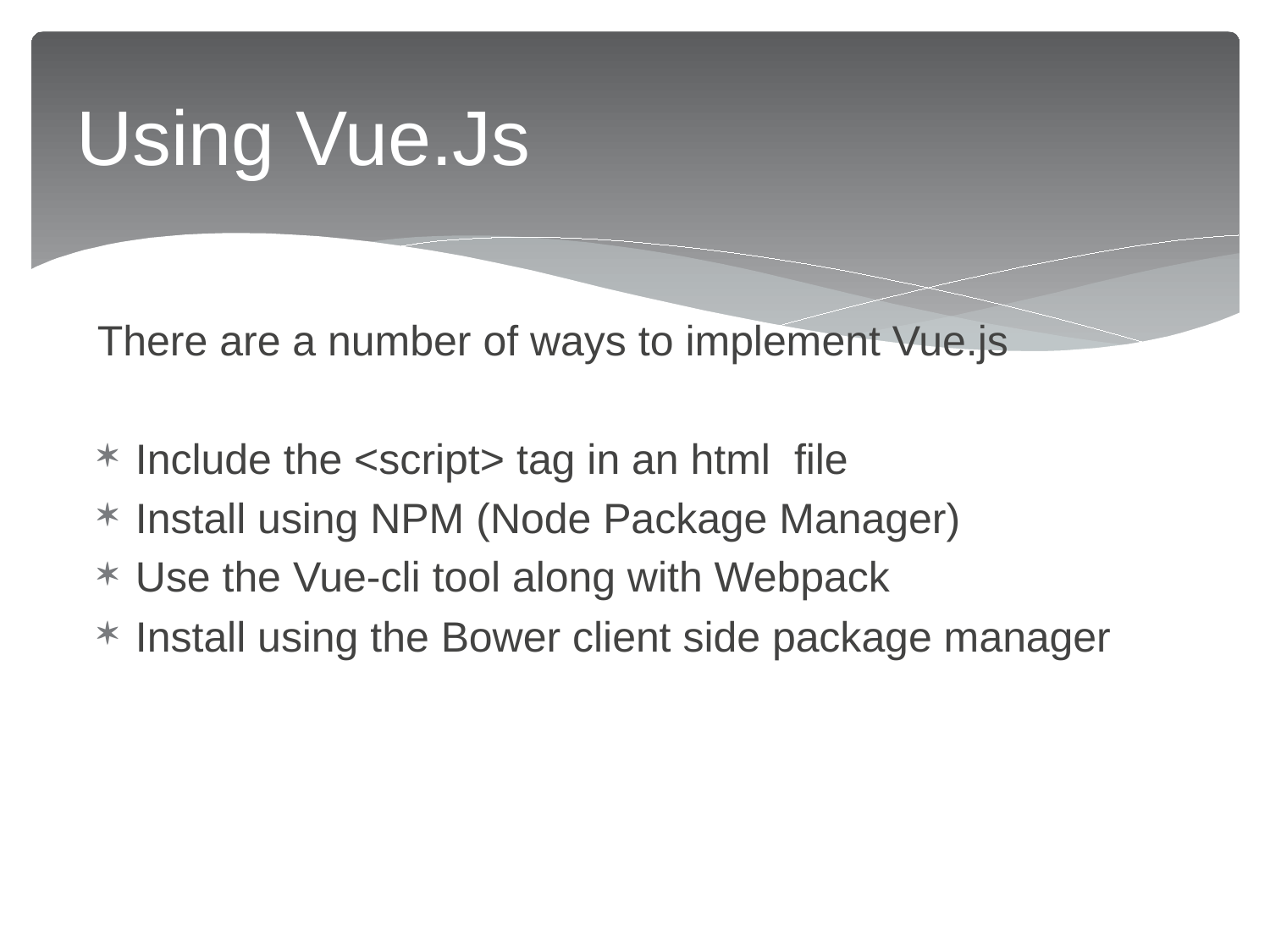

# Using Vue.Js
There are a number of ways to implement Vue.js

Include the <script> tag in an html  file
Install using NPM (Node Package Manager)
Use the Vue-cli tool along with Webpack
Install using the Bower client side package manager